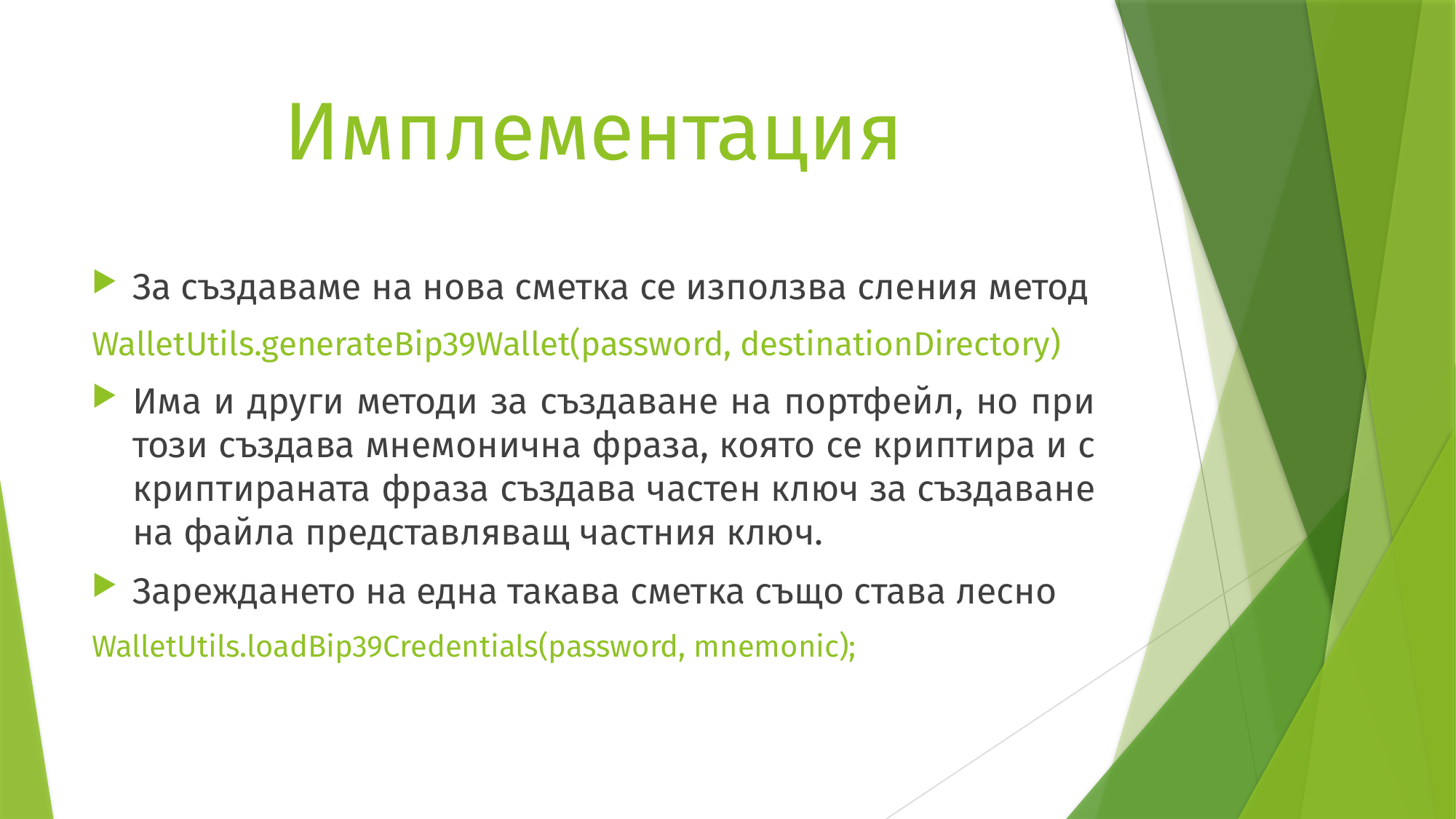

# Имплементация
За създаваме на нова сметка се използва сления метод
WalletUtils.generateBip39Wallet(password, destinationDirectory)
Има и други методи за създаване на портфейл, но при този създава мнемонична фраза, която се криптира и с криптираната фраза създава частен ключ за създаване на файла представляващ частния ключ.
Зареждането на една такава сметка също става лесно
WalletUtils.loadBip39Credentials(password, mnemonic);